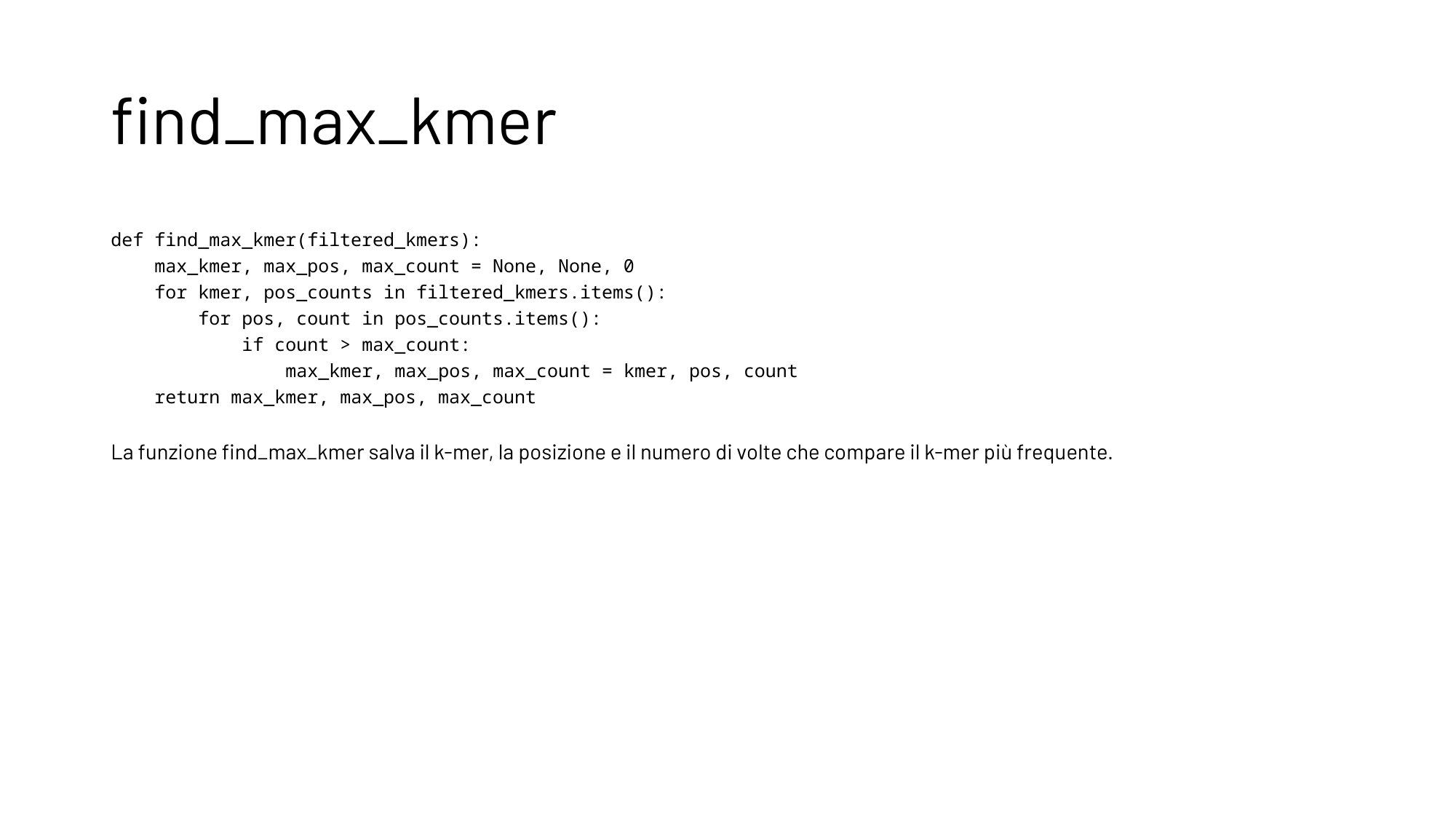

# find_max_kmer
def find_max_kmer(filtered_kmers):
    max_kmer, max_pos, max_count = None, None, 0
    for kmer, pos_counts in filtered_kmers.items():
        for pos, count in pos_counts.items():
            if count > max_count:
                max_kmer, max_pos, max_count = kmer, pos, count
    return max_kmer, max_pos, max_count

La funzione find_max_kmer salva il k-mer, la posizione e il numero di volte che compare il k-mer più frequente.